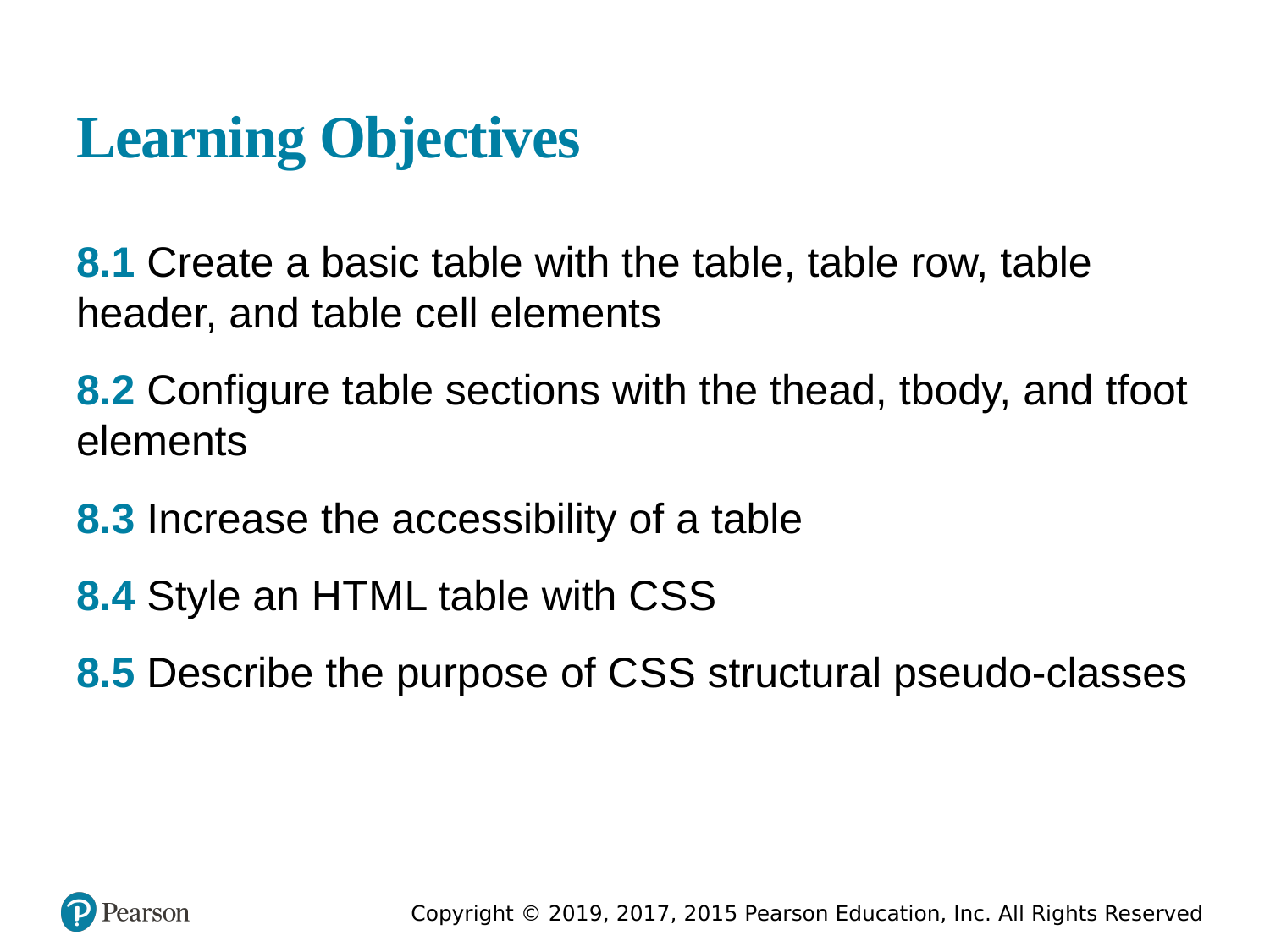

# Learning Objectives
8.1 Create a basic table with the table, table row, table header, and table cell elements
8.2 Configure table sections with the thead, tbody, and tfoot elements
8.3 Increase the accessibility of a table
8.4 Style an H T M L table with C S S
8.5 Describe the purpose of C S S structural pseudo-classes